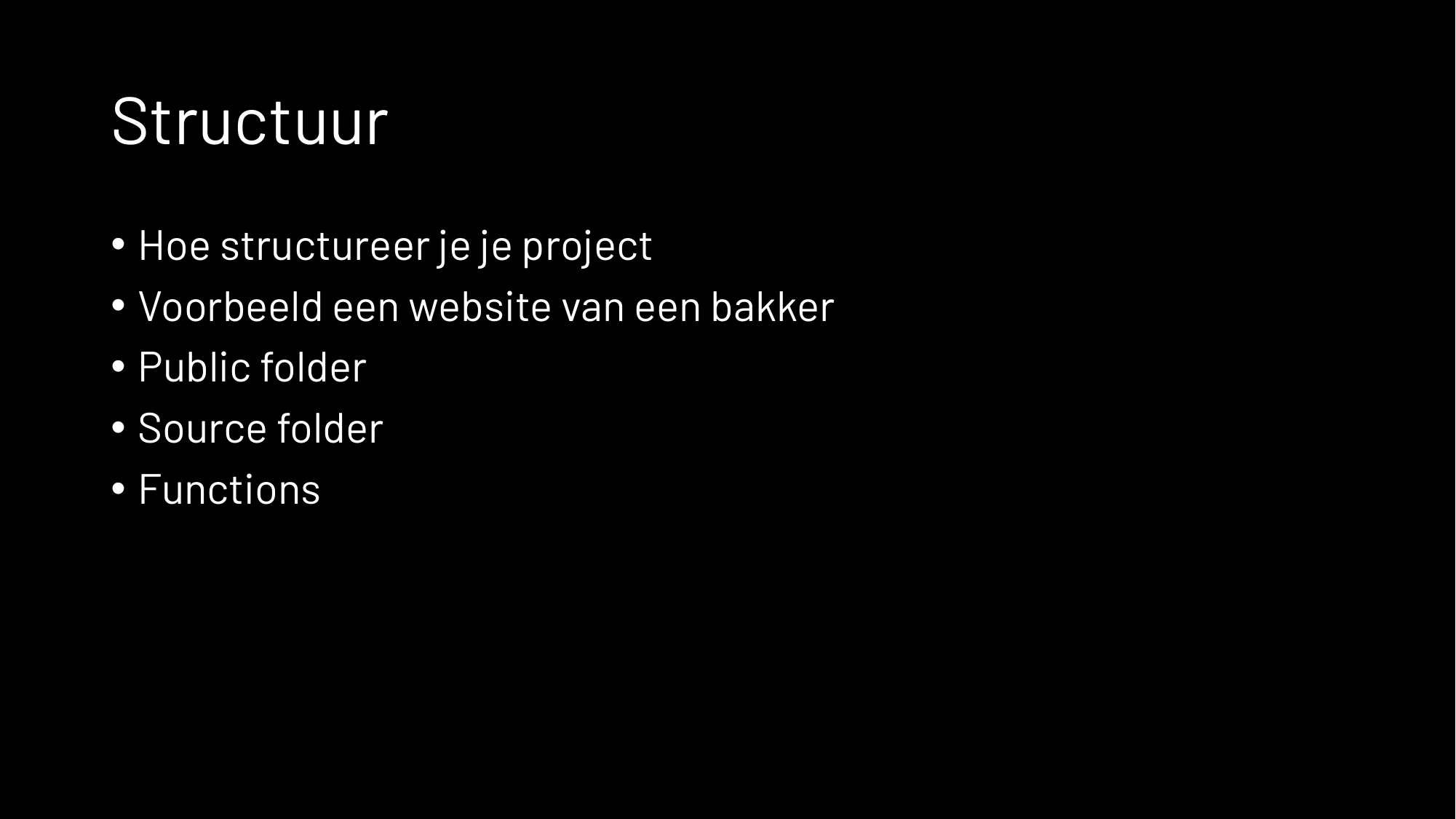

# Structuur
Hoe structureer je je project
Voorbeeld een website van een bakker
Public folder
Source folder
Functions